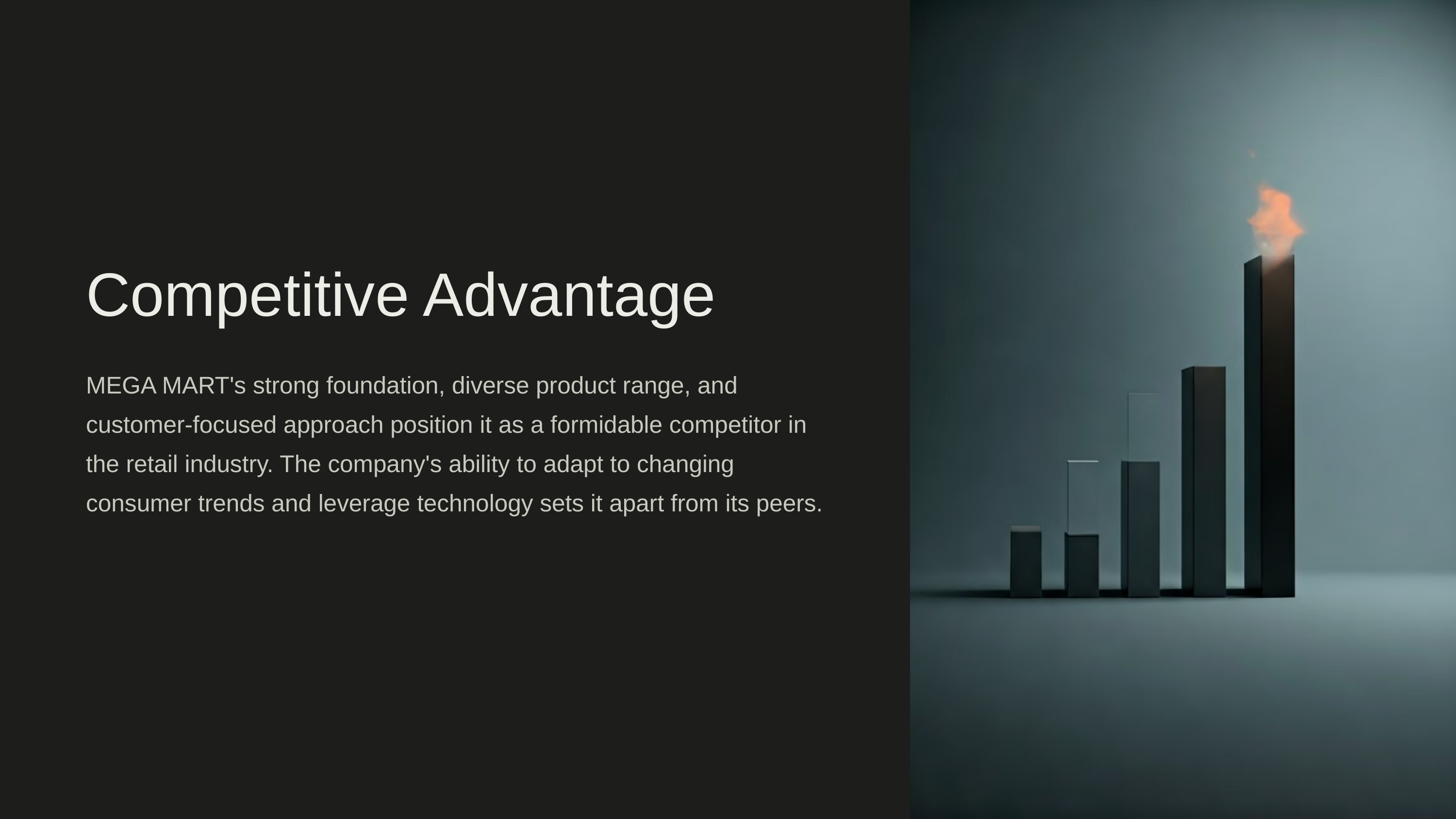

Competitive Advantage
MEGA MART's strong foundation, diverse product range, and customer-focused approach position it as a formidable competitor in the retail industry. The company's ability to adapt to changing consumer trends and leverage technology sets it apart from its peers.